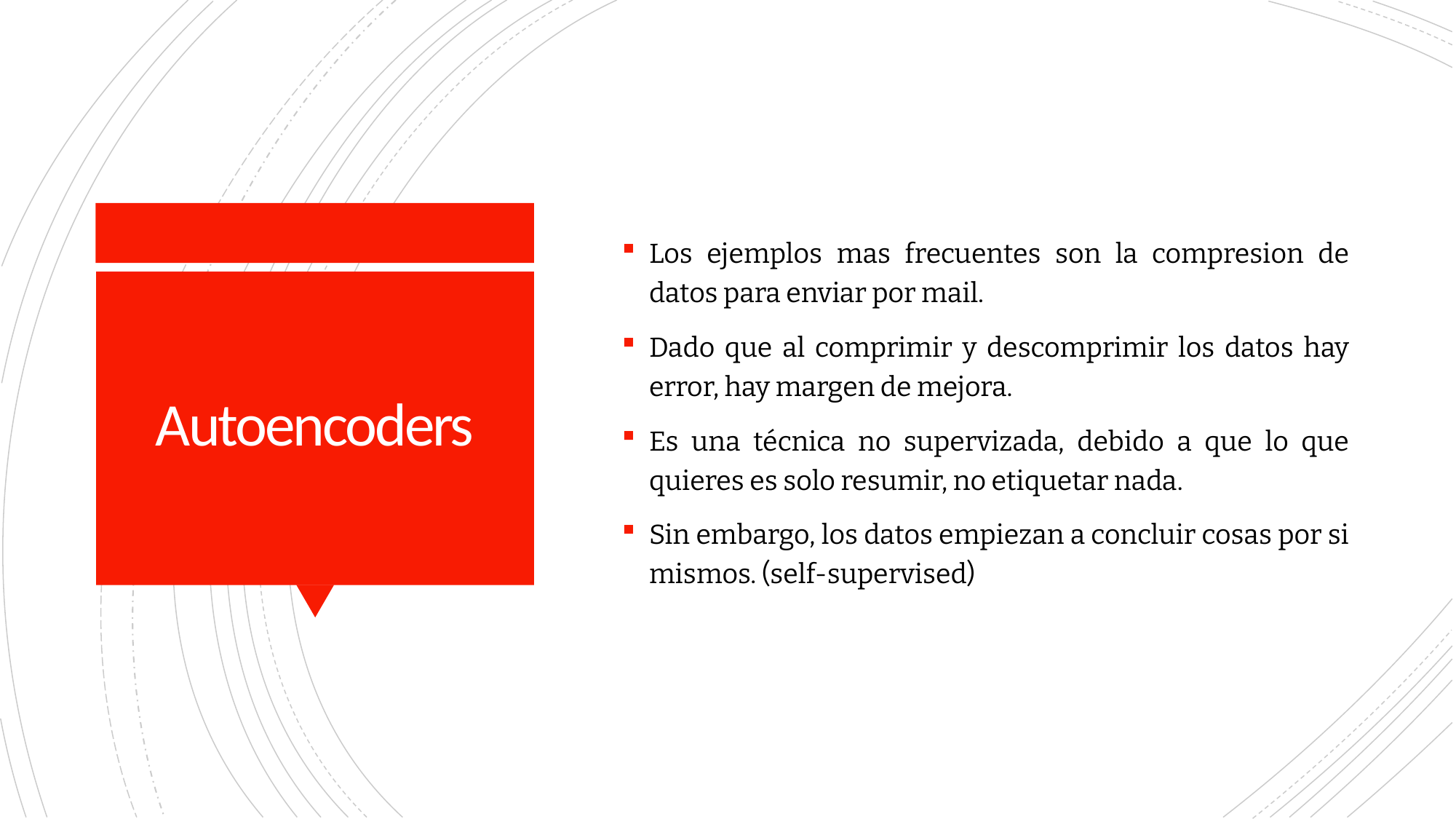

Los ejemplos mas frecuentes son la compresion de datos para enviar por mail.
Dado que al comprimir y descomprimir los datos hay error, hay margen de mejora.
Es una técnica no supervizada, debido a que lo que quieres es solo resumir, no etiquetar nada.
Sin embargo, los datos empiezan a concluir cosas por si mismos. (self-supervised)
# Autoencoders